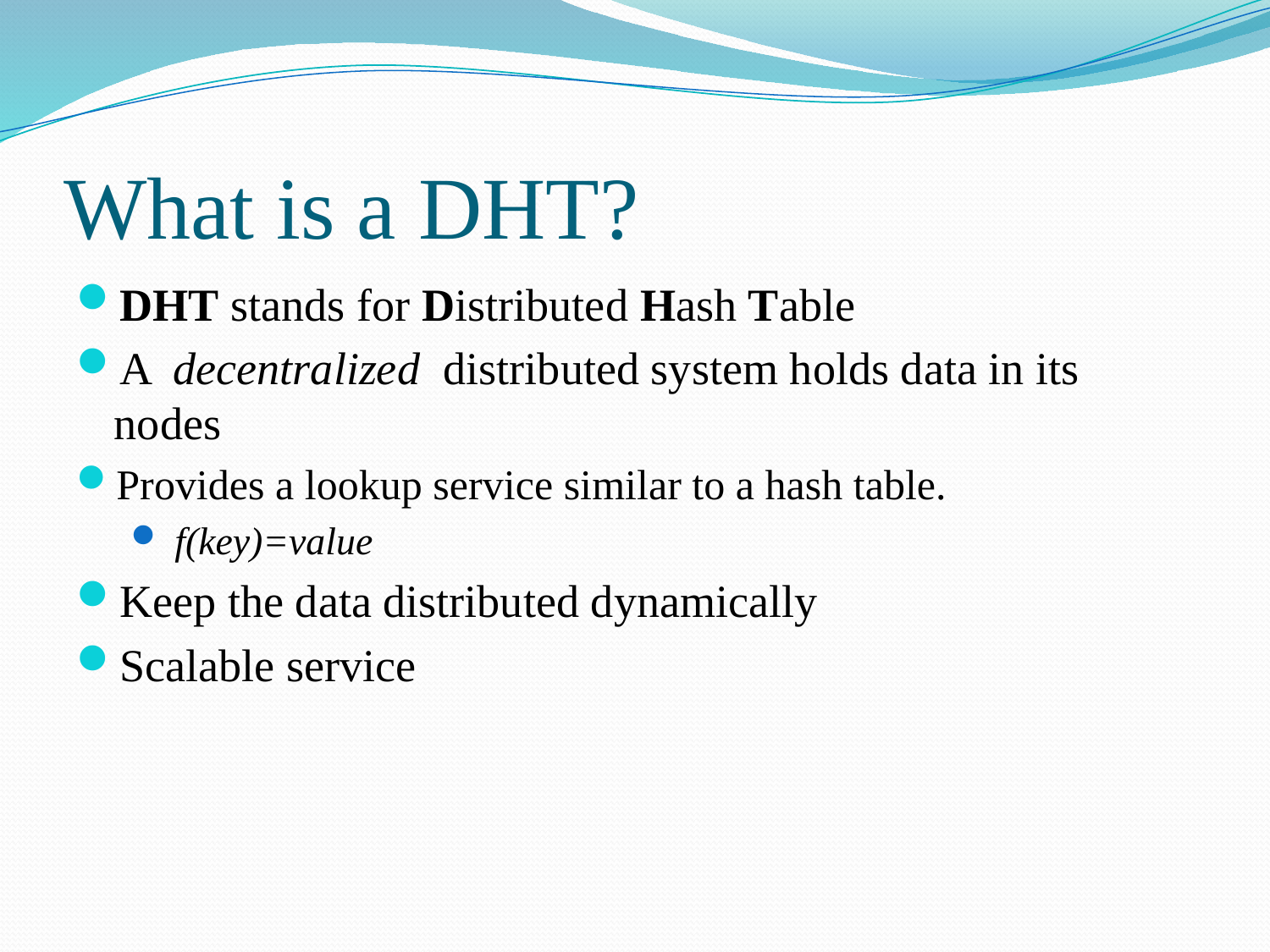

# What is a DHT?
DHT stands for Distributed Hash Table
A  decentralized  distributed system holds data in its nodes
Provides a lookup service similar to a hash table.
 f(key)=value
Keep the data distributed dynamically
Scalable service